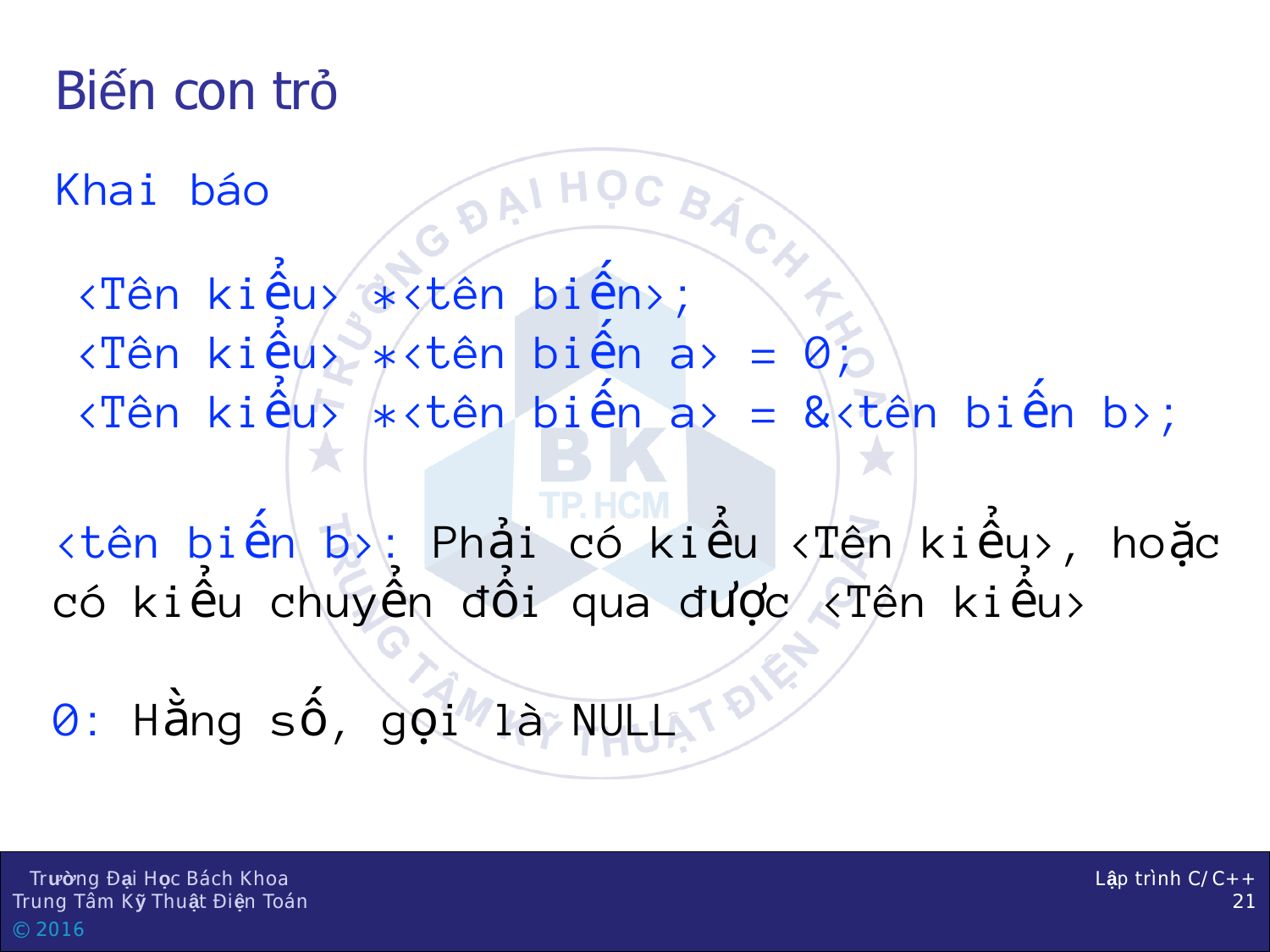

# Biến con trỏ
Khai báo
<Tên kiểu> *<tên biến>;
<Tên kiểu> *<tên biến a> = 0;
<Tên kiểu> *<tên biến a> = &<tên biến b>;
<tên biến b>: Phải có kiểu <Tên kiểu>, hoặc có kiểu chuyển đổi qua được <Tên kiểu>

0: Hằng số, gọi là NULL